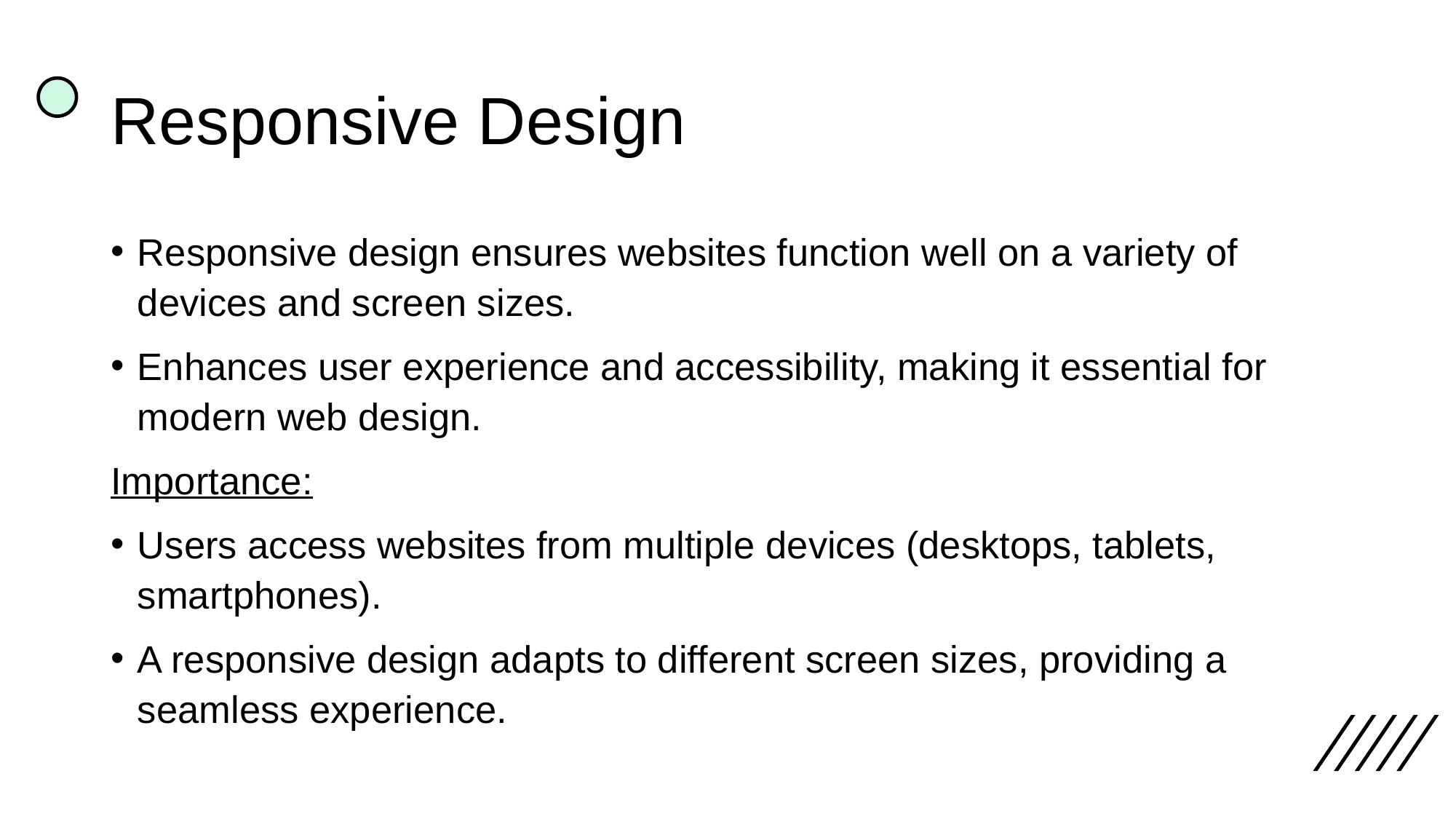

# Responsive Design
Responsive design ensures websites function well on a variety of devices and screen sizes.
Enhances user experience and accessibility, making it essential for modern web design.
Importance:
Users access websites from multiple devices (desktops, tablets, smartphones).
A responsive design adapts to different screen sizes, providing a seamless experience.